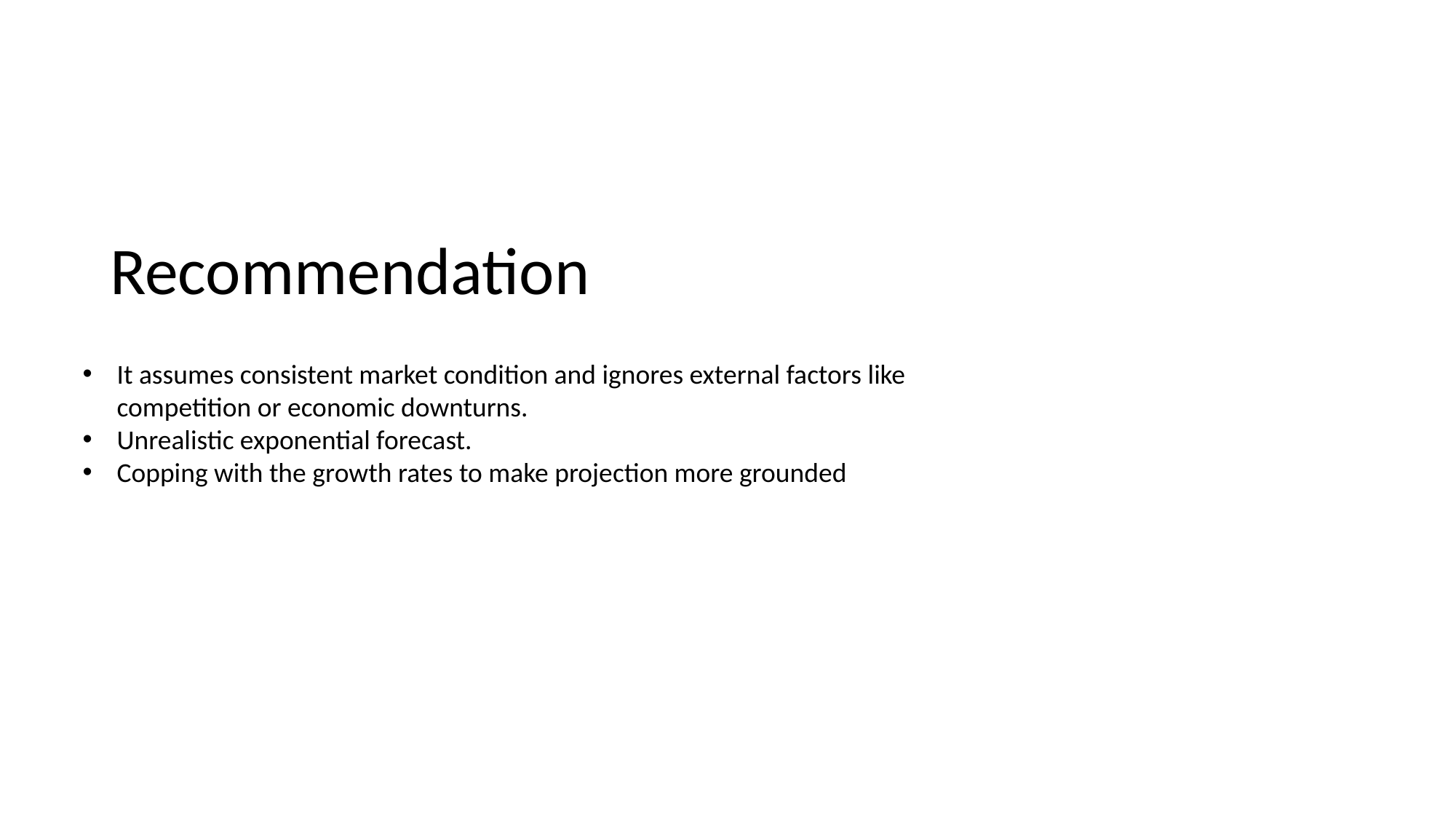

# Recommendation
It assumes consistent market condition and ignores external factors like competition or economic downturns.
Unrealistic exponential forecast.
Copping with the growth rates to make projection more grounded